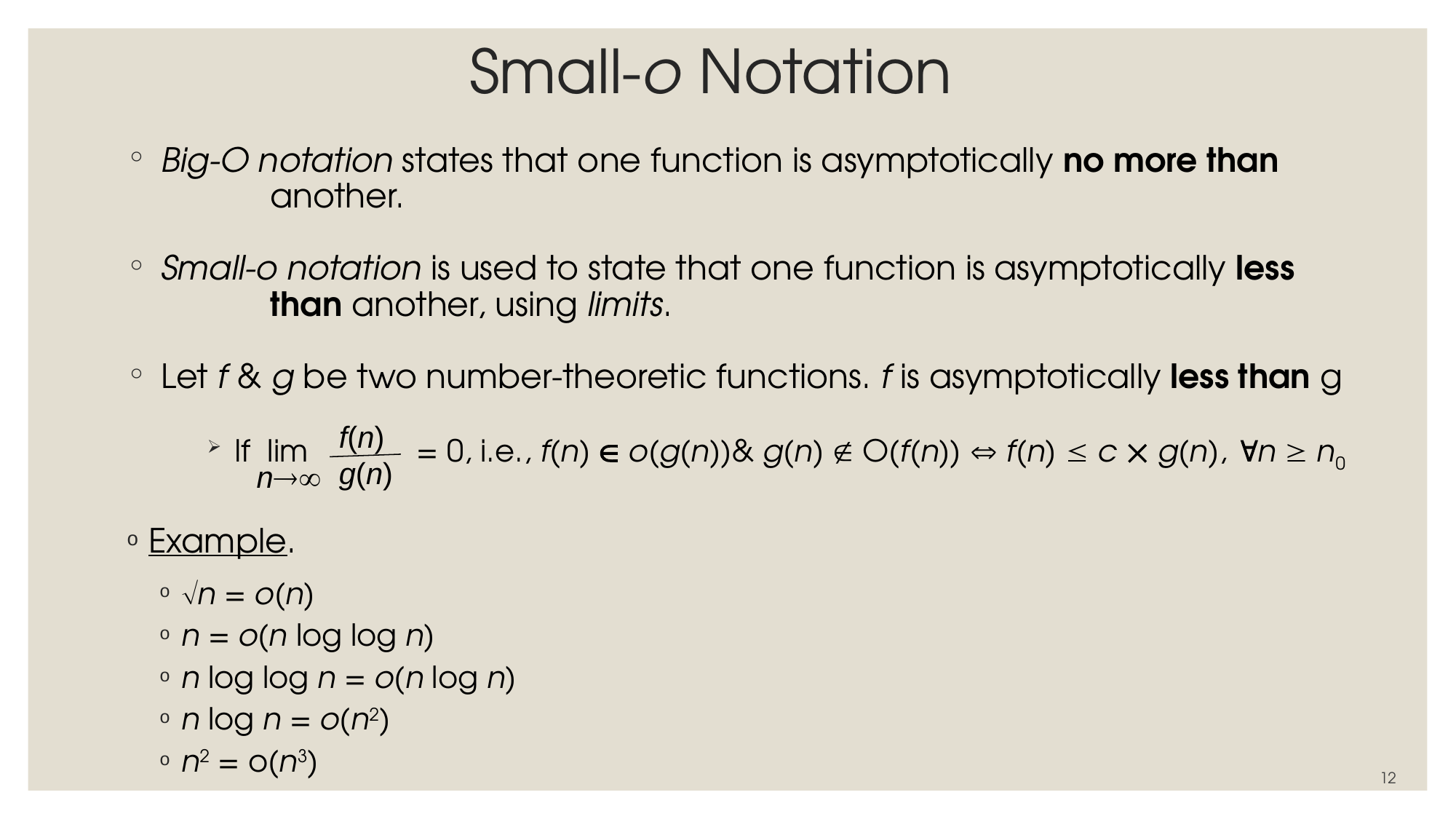

# Small-o Notation
Big-O notation states that one function is asymptotically no more than 	another.
Small-o notation is used to state that one function is asymptotically less 	than another, using limits.
Let f & g be two number-theoretic functions. f is asymptotically less than g
If  lim             = 0, i.e., f(n) ∈ o(g(n))& g(n) ∉ O(f(n)) ⇔ f(n) ≤ c × g(n), ∀n ≥ n0
Example.
√n = o(n)
n = o(n log log n)
n log log n = o(n log n)
n log n = o(n2)
n2 = o(n3)
f(n)
g(n)
n→∞
12